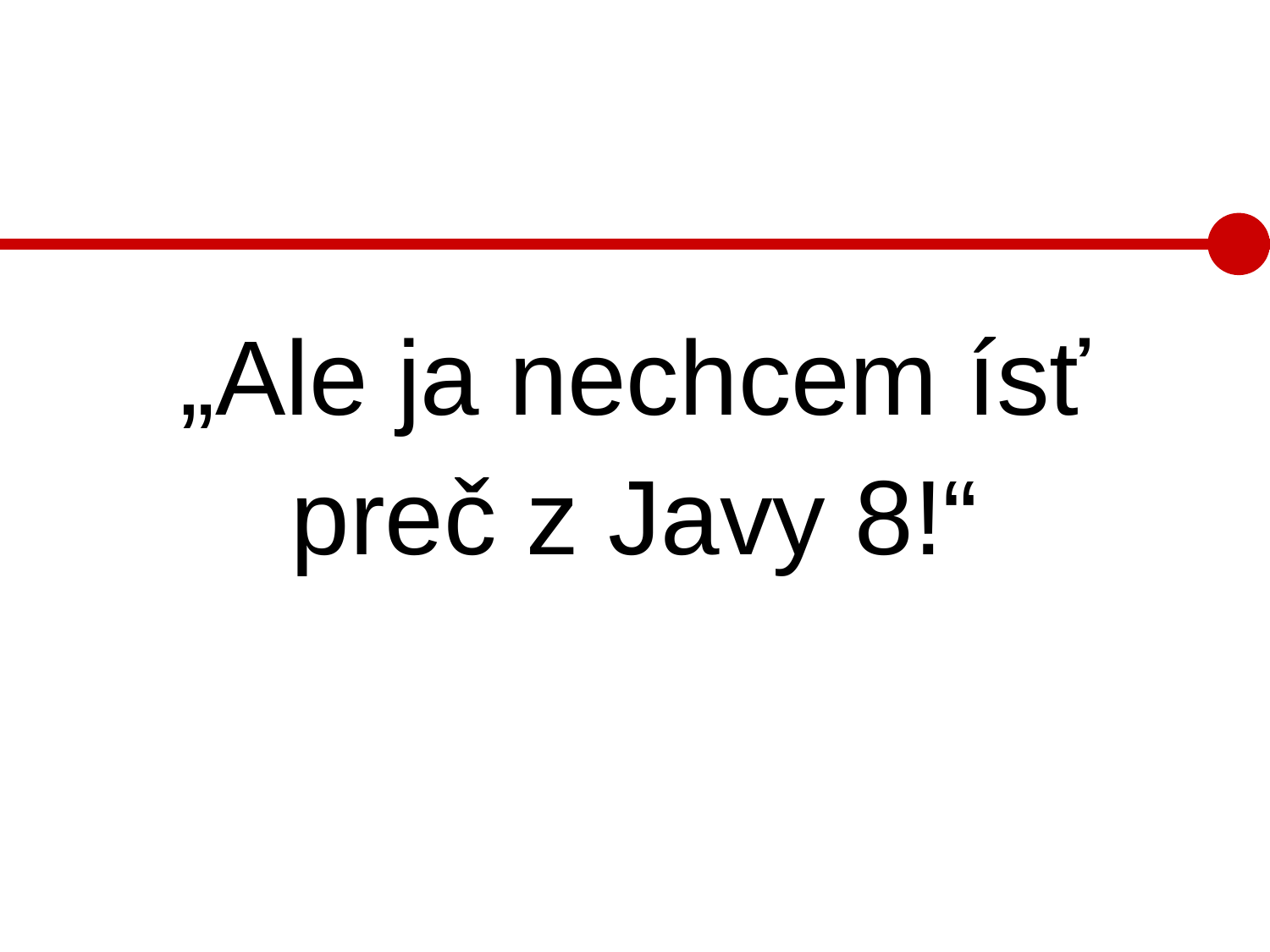

„Ale ja nechcem ísť preč z Javy 8!“